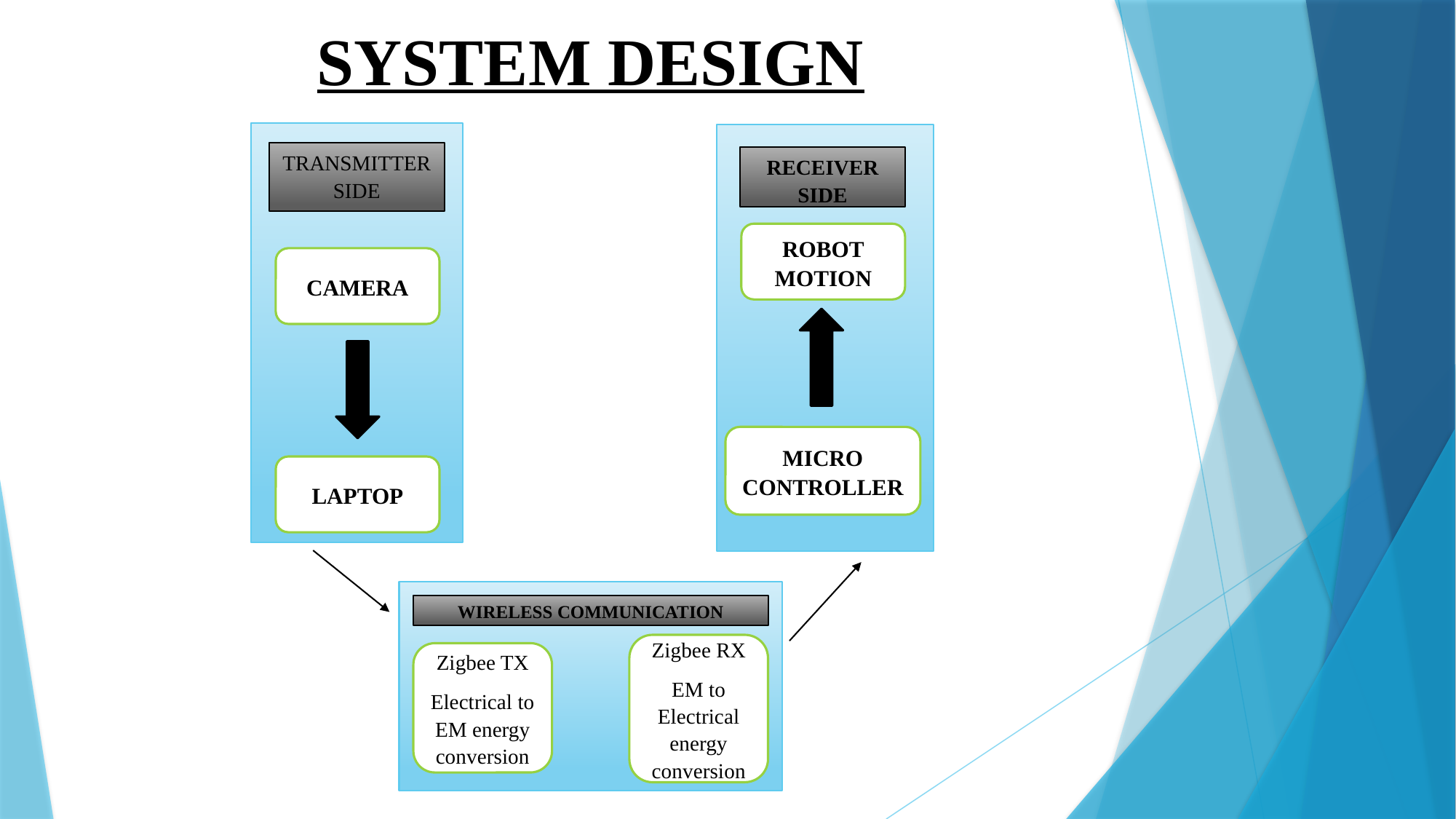

# SYSTEM DESIGN

TRANSMITTER SIDE
RECEIVER SIDE
ROBOT MOTION
CAMERA

MICRO CONTROLLER
LAPTOP

WIRELESS COMMUNICATION
Zigbee RX
EM to Electrical energy conversion
Zigbee TX
Electrical to EM energy conversion